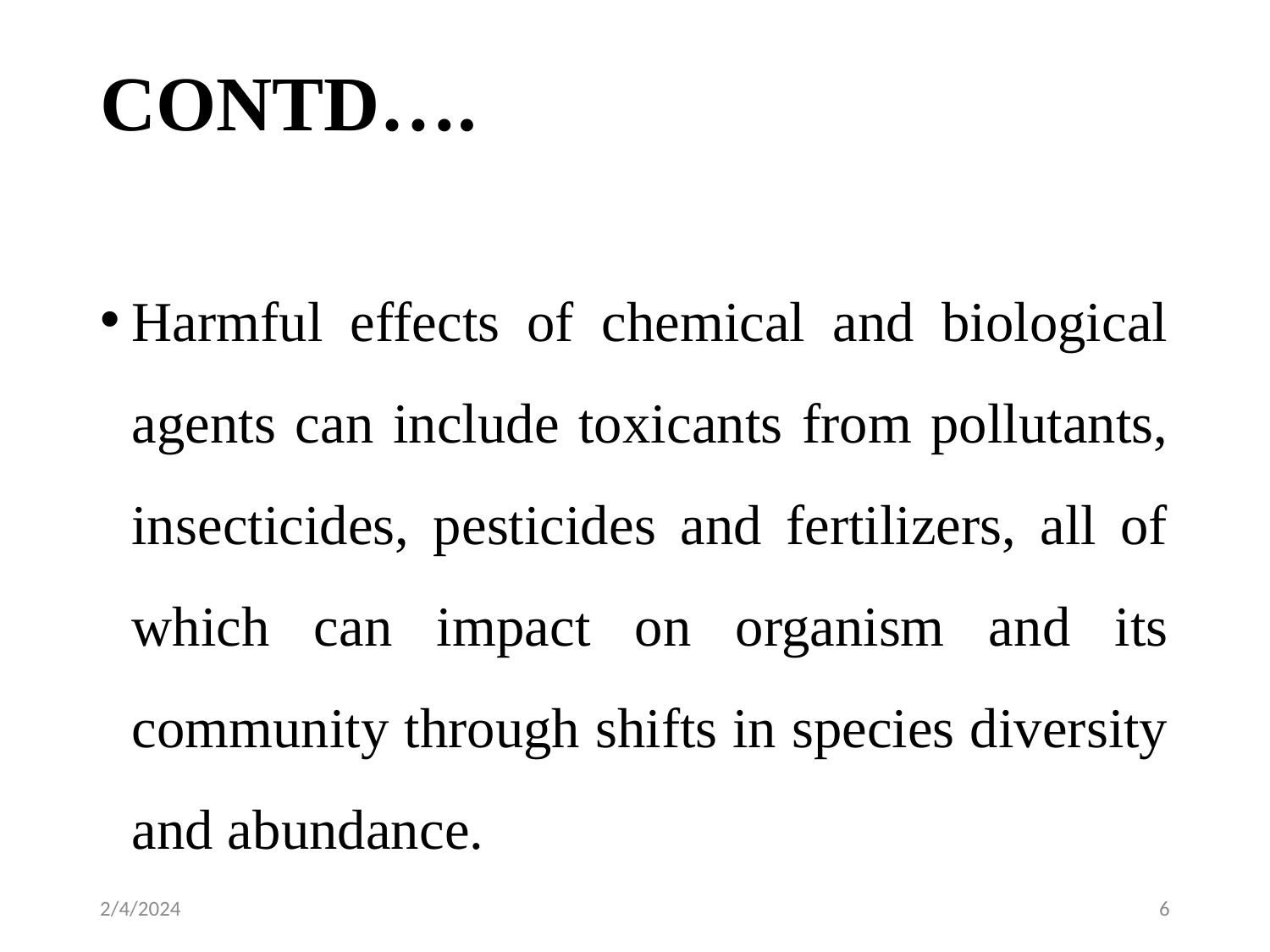

# CONTD….
Harmful effects of chemical and biological agents can include toxicants from pollutants, insecticides, pesticides and fertilizers, all of which can impact on organism and its community through shifts in species diversity and abundance.
2/4/2024
6